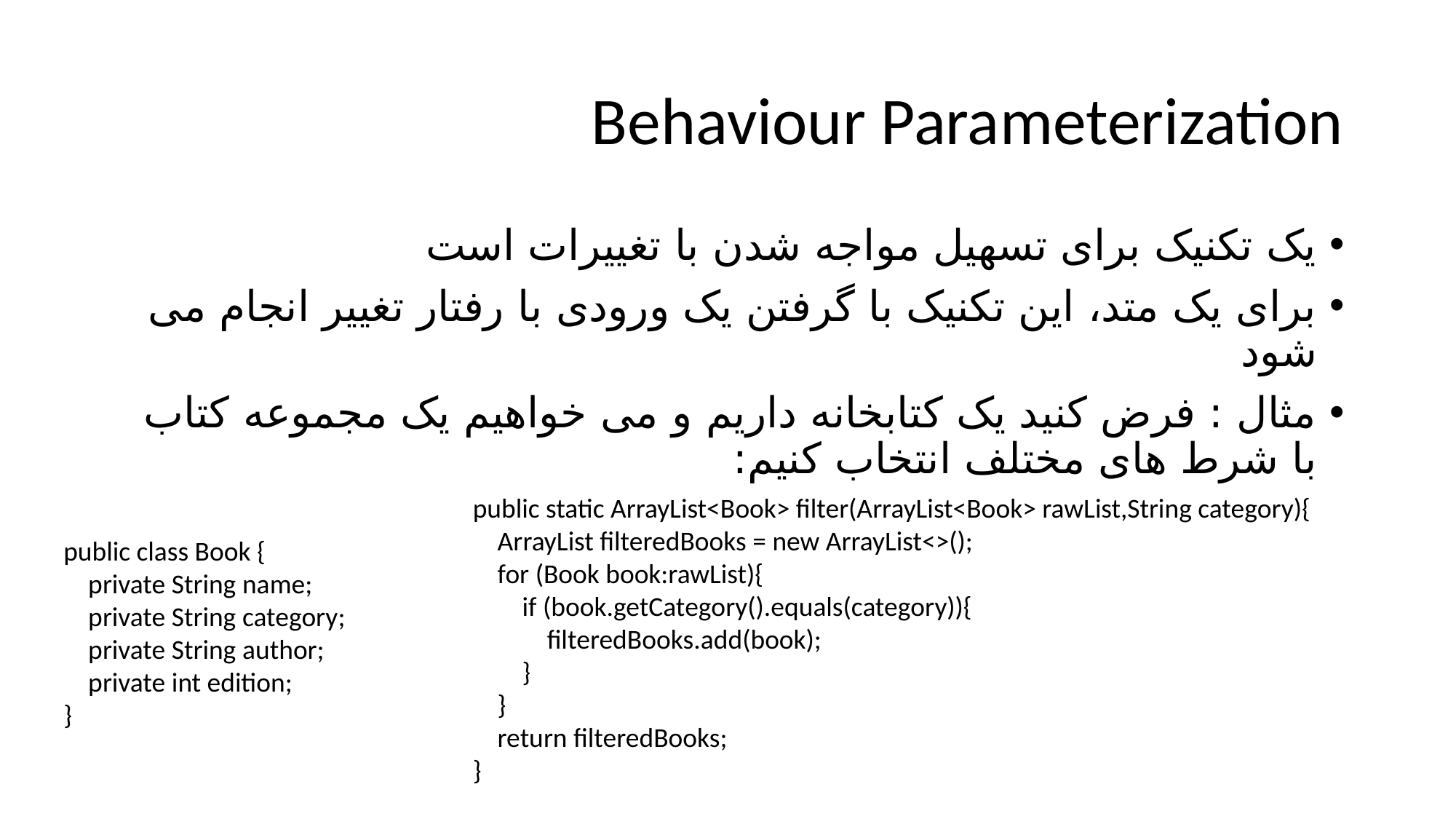

# Behaviour Parameterization
یک تکنیک برای تسهیل مواجه شدن با تغییرات است
برای یک متد، این تکنیک با گرفتن یک ورودی با رفتار تغییر انجام می شود
مثال : فرض کنید یک کتابخانه داریم و می خواهیم یک مجموعه کتاب با شرط های مختلف انتخاب کنیم:
public static ArrayList<Book> filter(ArrayList<Book> rawList,String category){
    ArrayList filteredBooks = new ArrayList<>();
    for (Book book:rawList){
        if (book.getCategory().equals(category)){
            filteredBooks.add(book);
        }
    }
    return filteredBooks;
}
public class Book {
    private String name;
    private String category;
    private String author;
    private int edition;
}